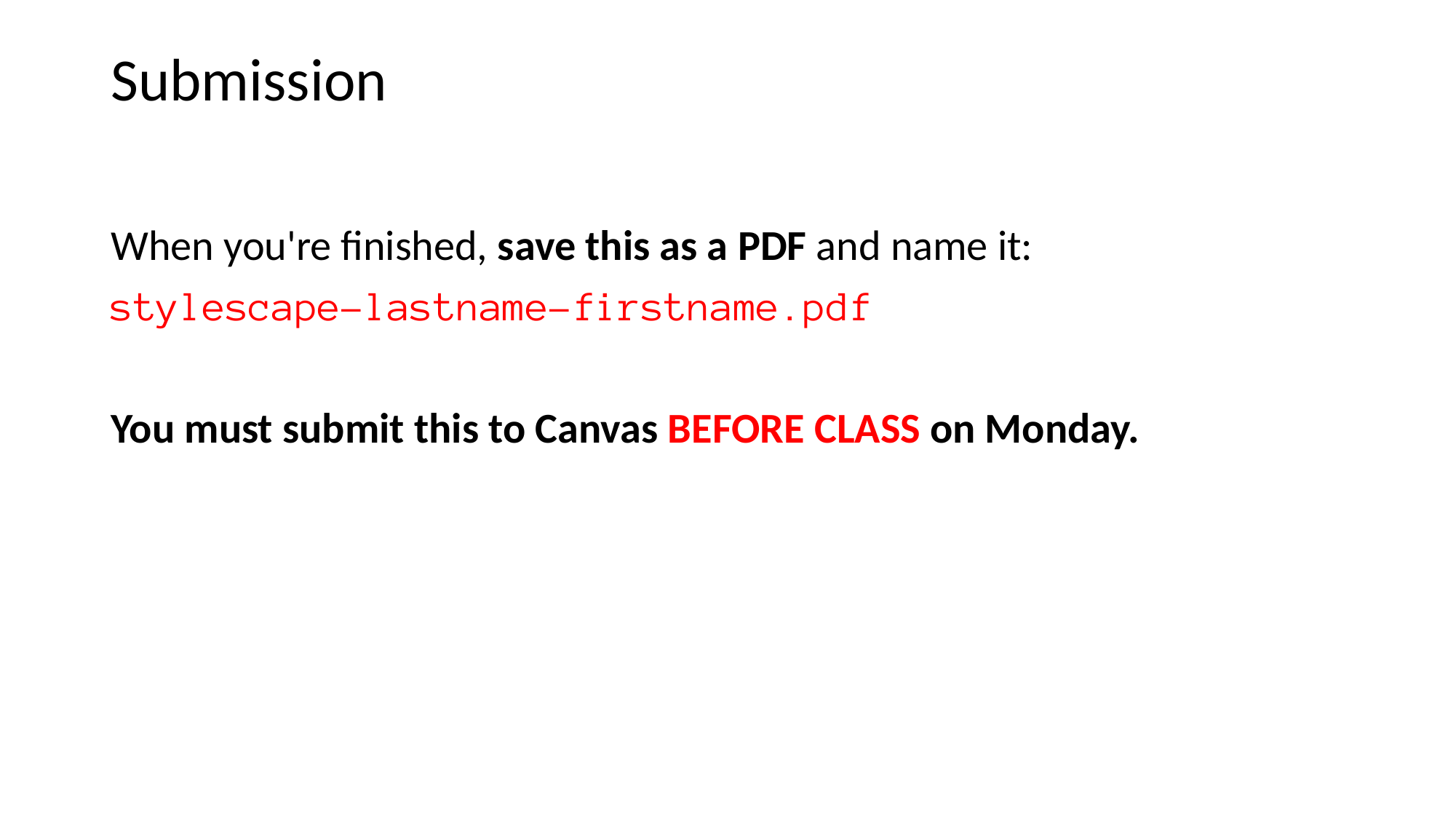

# Submission
When you're finished, save this as a PDF and name it:
stylescape-lastname-firstname.pdf

You must submit this to Canvas BEFORE CLASS on Monday.